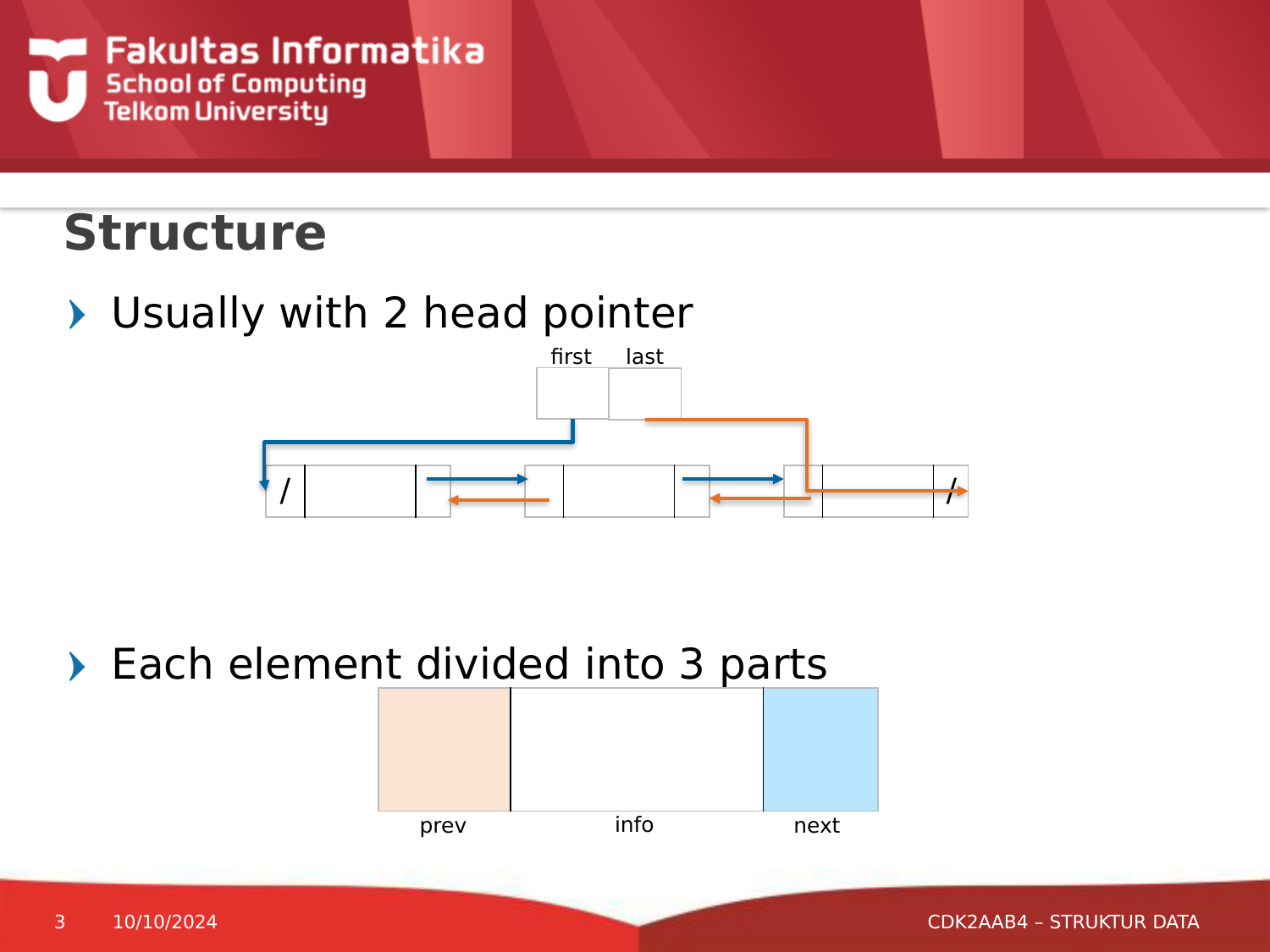

# Structure
Usually with 2 head pointer

Each element divided into 3 parts

last
first
|  |
| --- |
|  |
| --- |
| / |  |  |
| --- | --- | --- |
|  |  |  |
| --- | --- | --- |
|  |  | / |
| --- | --- | --- |
|  |  |  |
| --- | --- | --- |
info
prev
next
CDK2AAB4 – STRUKTUR DATA
3
10/10/2024